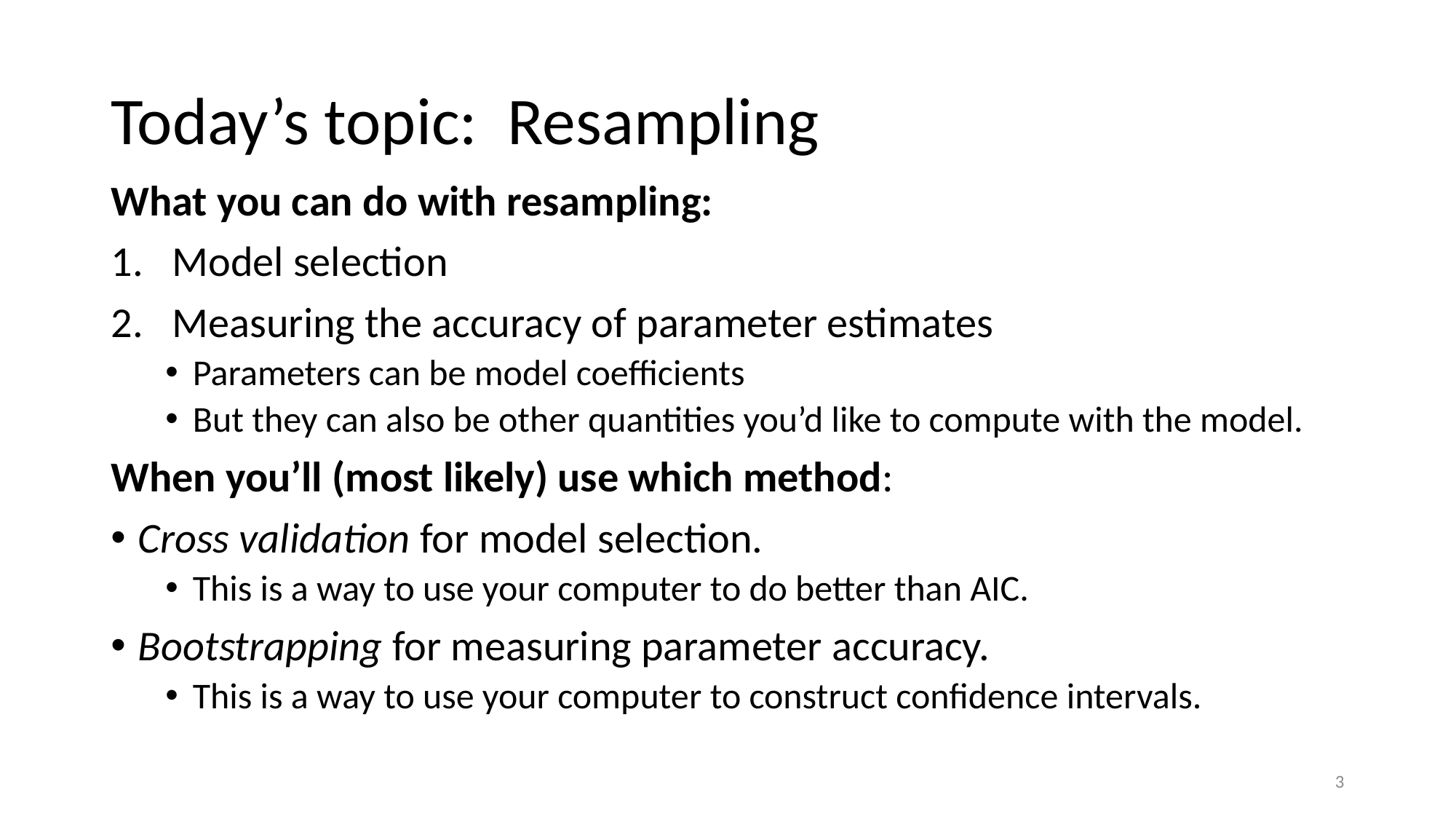

# Today’s topic:  Resampling
What you can do with resampling:
Model selection
Measuring the accuracy of parameter estimates
Parameters can be model coefficients
But they can also be other quantities you’d like to compute with the model.
When you’ll (most likely) use which method:
Cross validation for model selection.
This is a way to use your computer to do better than AIC.
Bootstrapping for measuring parameter accuracy.
This is a way to use your computer to construct confidence intervals.
3